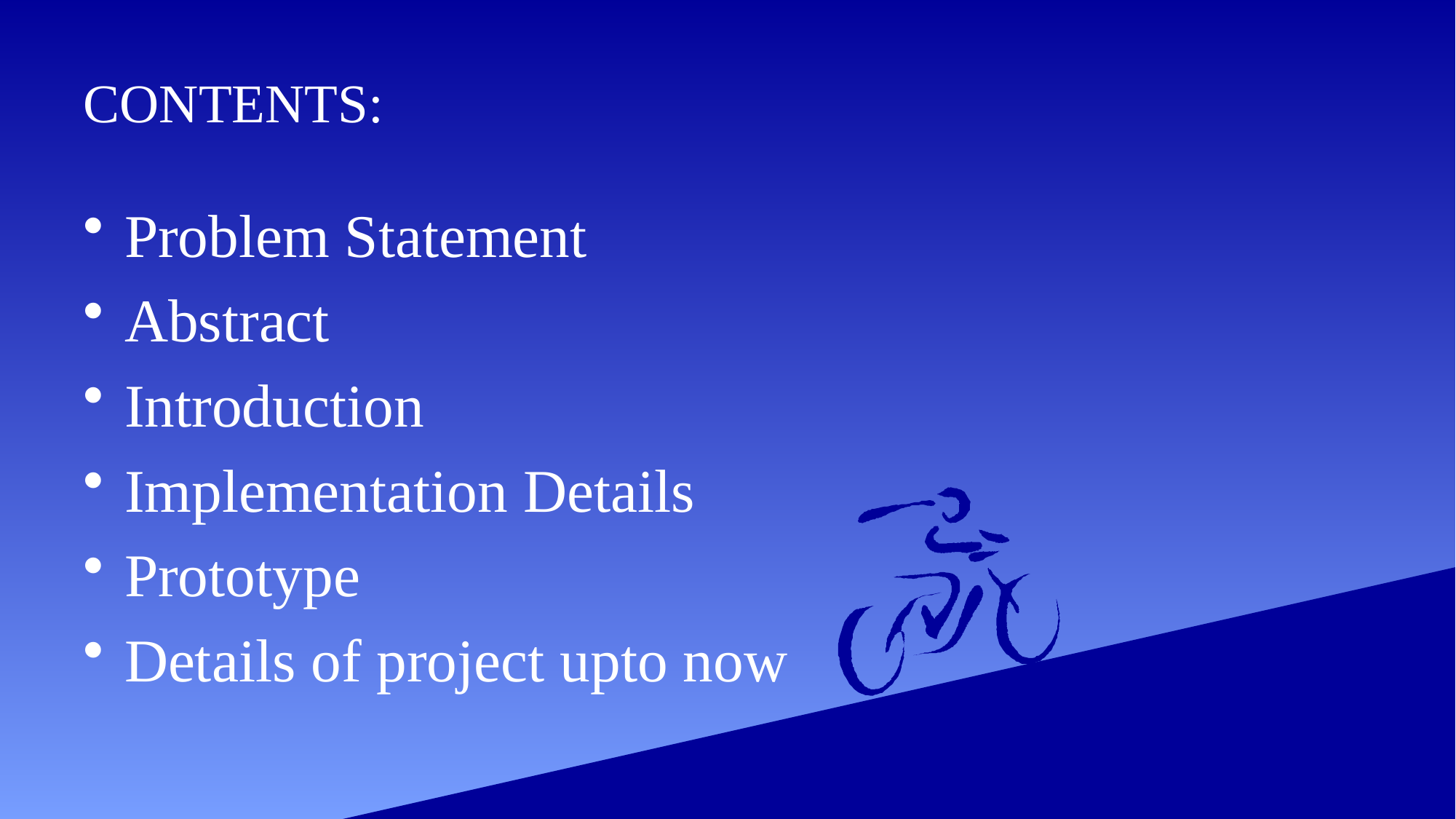

# CONTENTS:
Problem Statement
Abstract
Introduction
Implementation Details
Prototype
Details of project upto now